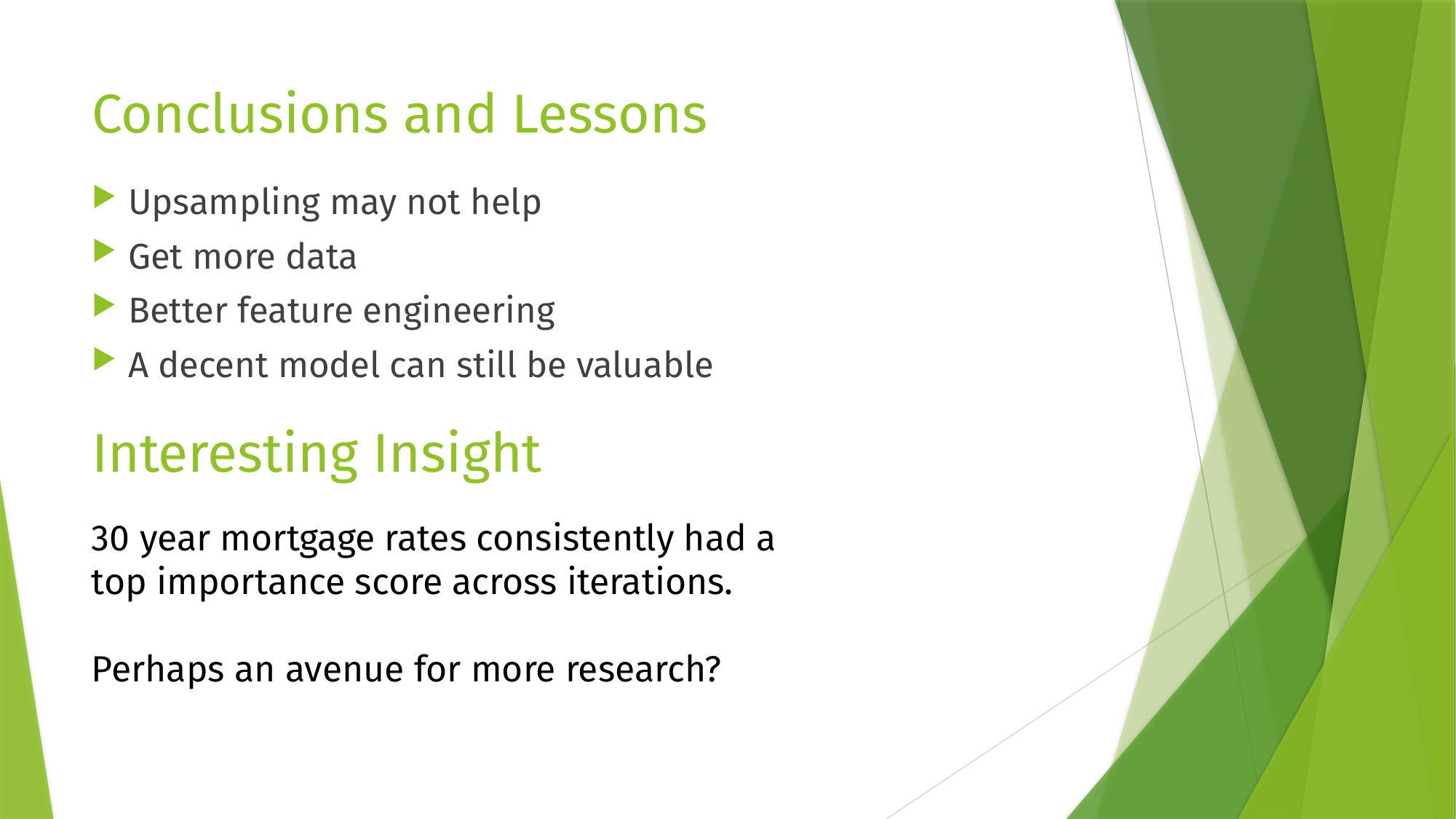

# Conclusions and Lessons
Upsampling may not help
Get more data
Better feature engineering
A decent model can still be valuable

Interesting Insight

30 year mortgage rates consistently had a top importance score across iterations.

Perhaps an avenue for more research?